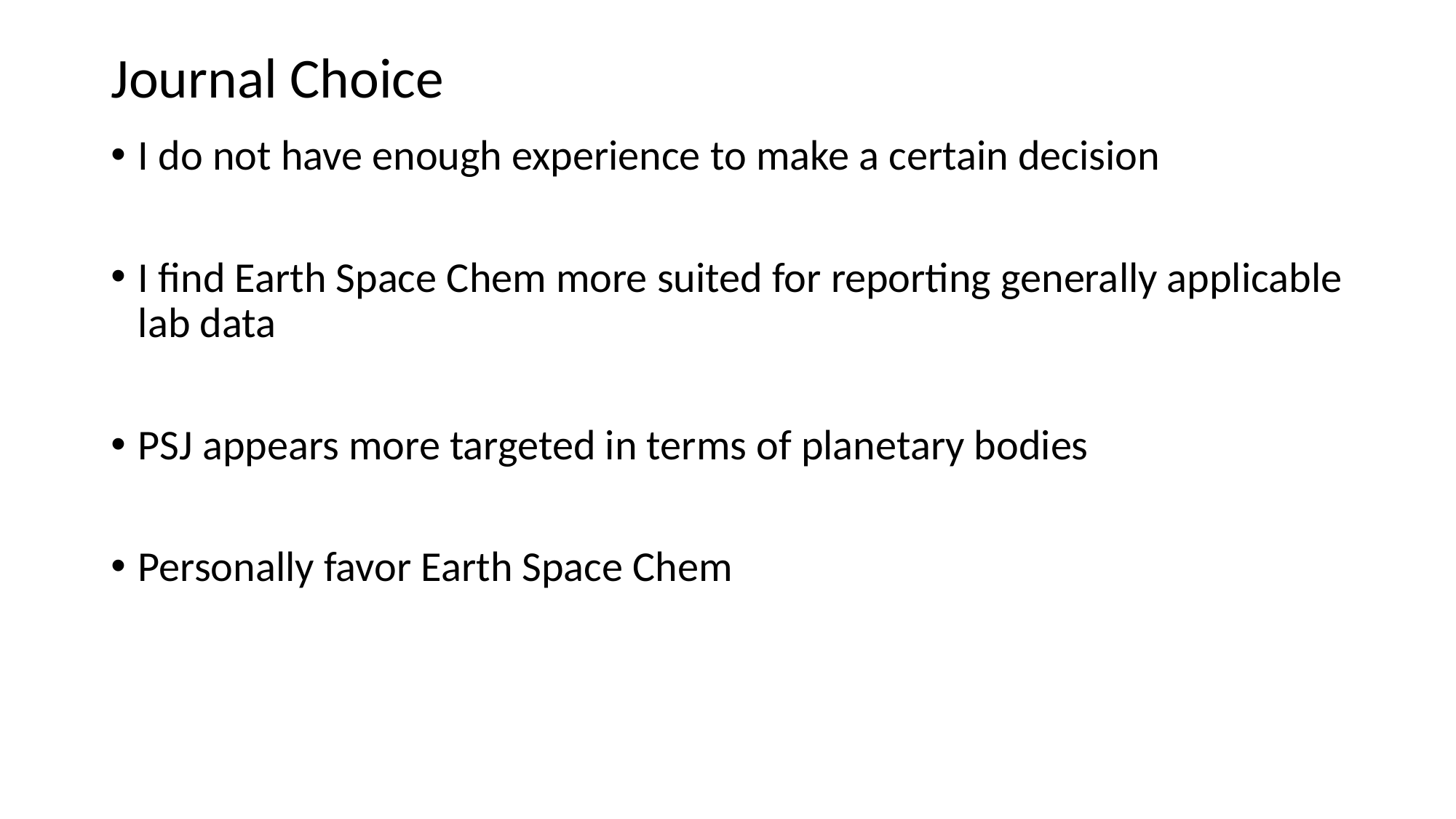

Journal Choice
I do not have enough experience to make a certain decision

I find Earth Space Chem more suited for reporting generally applicable lab data

PSJ appears more targeted in terms of planetary bodies

Personally favor Earth Space Chem